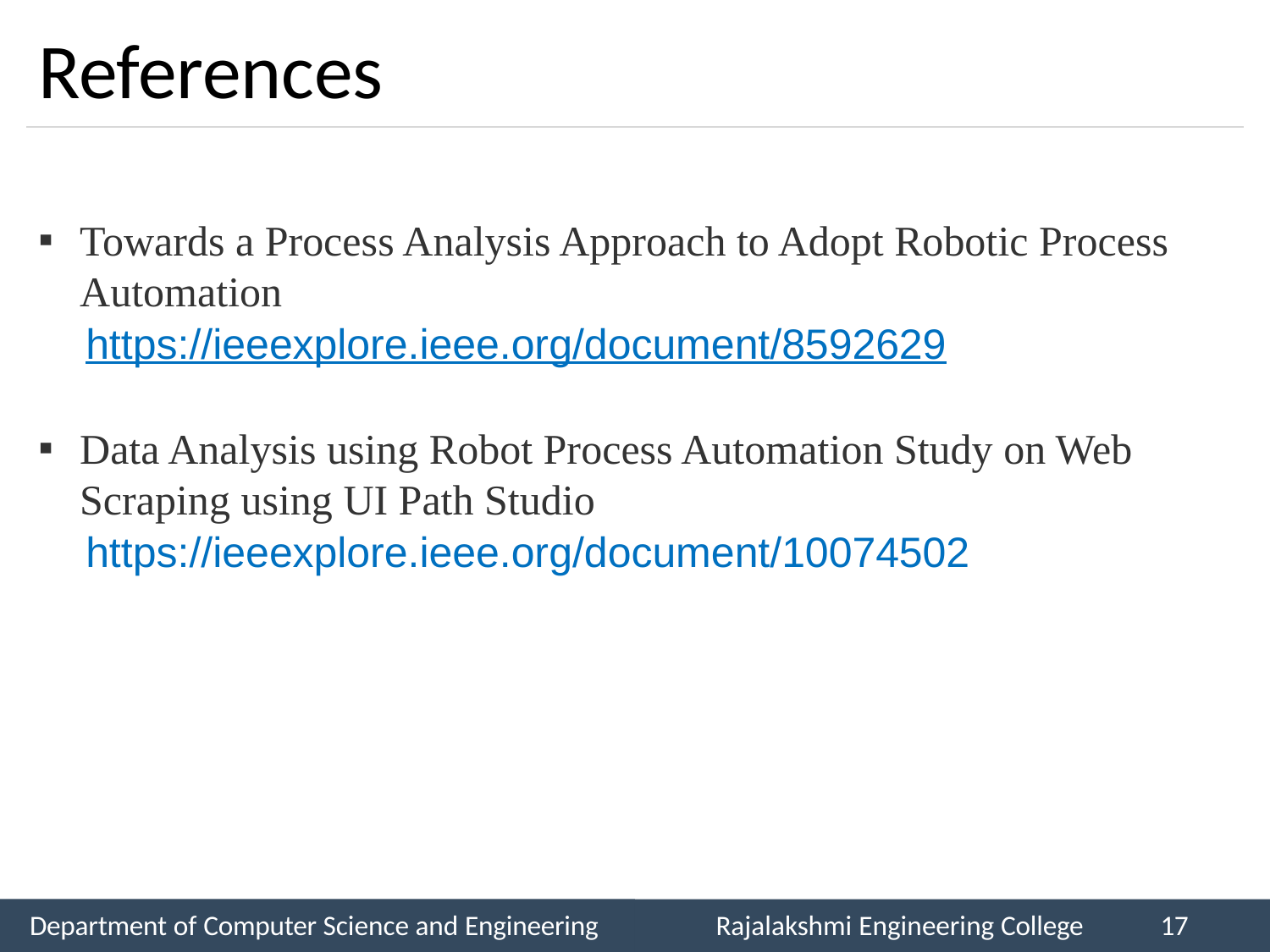

# References
Towards a Process Analysis Approach to Adopt Robotic Process Automation
    https://ieeexplore.ieee.org/document/8592629

Data Analysis using Robot Process Automation Study on Web Scraping using UI Path Studio
    https://ieeexplore.ieee.org/document/10074502

Department of Computer Science and Engineering
Rajalakshmi Engineering College
17